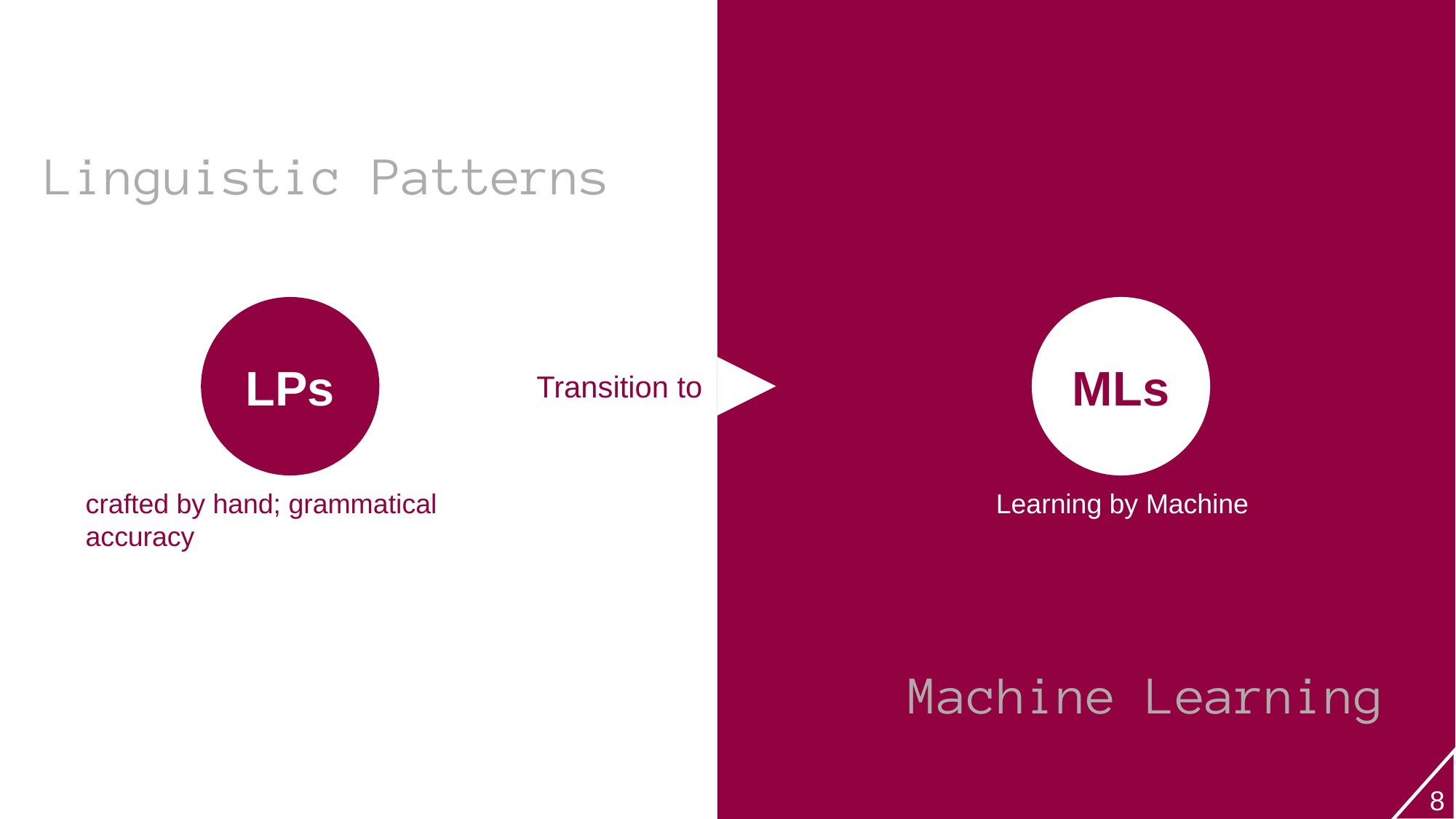

Linguistic Patterns
LPs
MLs

Transition to
crafted by hand; grammatical accuracy
Learning by Machine
Machine Learning

8